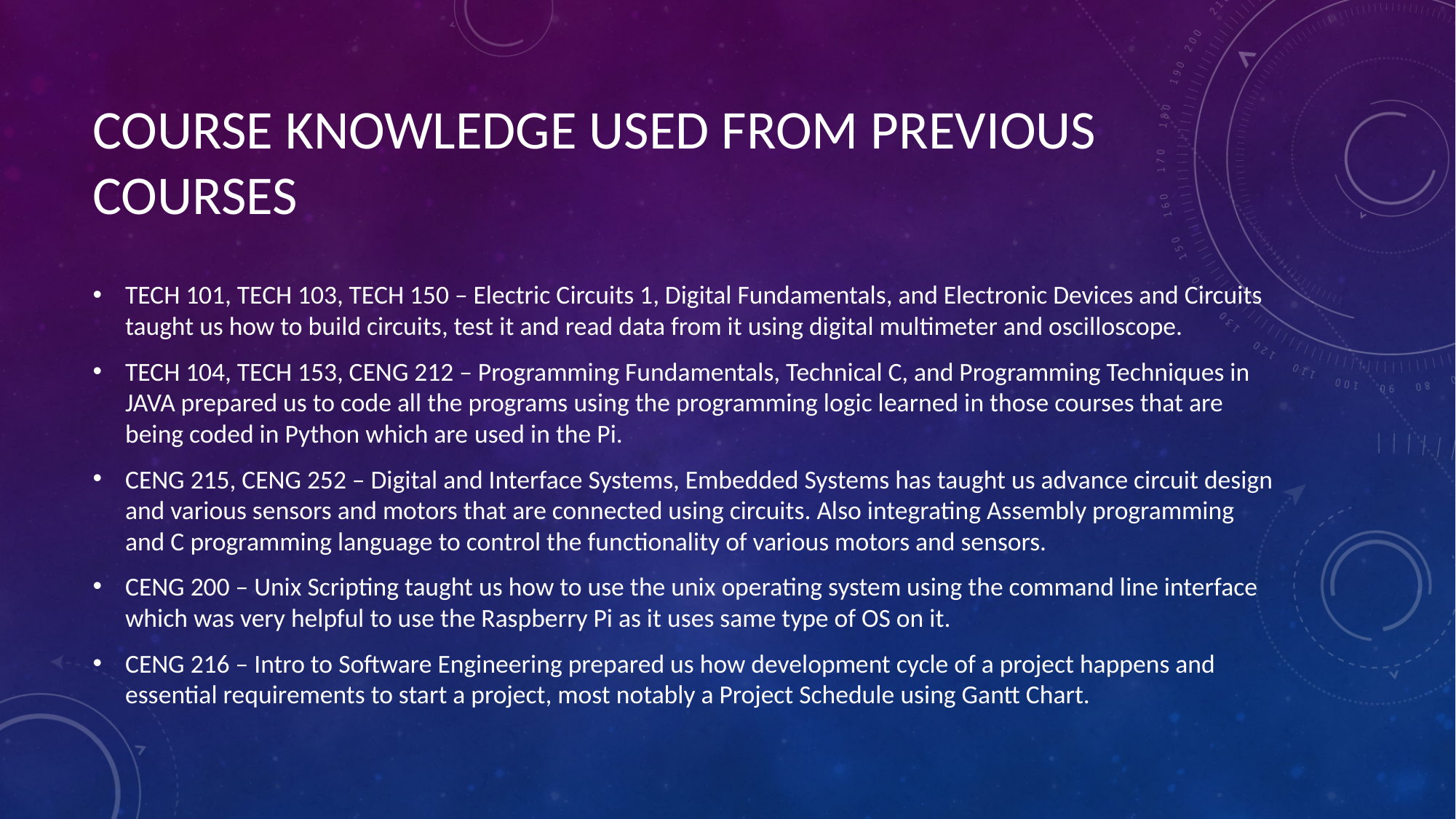

# Course knowledge used from previous courses
TECH 101, TECH 103, TECH 150 – Electric Circuits 1, Digital Fundamentals, and Electronic Devices and Circuits taught us how to build circuits, test it and read data from it using digital multimeter and oscilloscope.
TECH 104, TECH 153, CENG 212 – Programming Fundamentals, Technical C, and Programming Techniques in JAVA prepared us to code all the programs using the programming logic learned in those courses that are being coded in Python which are used in the Pi.
CENG 215, CENG 252 – Digital and Interface Systems, Embedded Systems has taught us advance circuit design and various sensors and motors that are connected using circuits. Also integrating Assembly programming and C programming language to control the functionality of various motors and sensors.
CENG 200 – Unix Scripting taught us how to use the unix operating system using the command line interface which was very helpful to use the Raspberry Pi as it uses same type of OS on it.
CENG 216 – Intro to Software Engineering prepared us how development cycle of a project happens and essential requirements to start a project, most notably a Project Schedule using Gantt Chart.